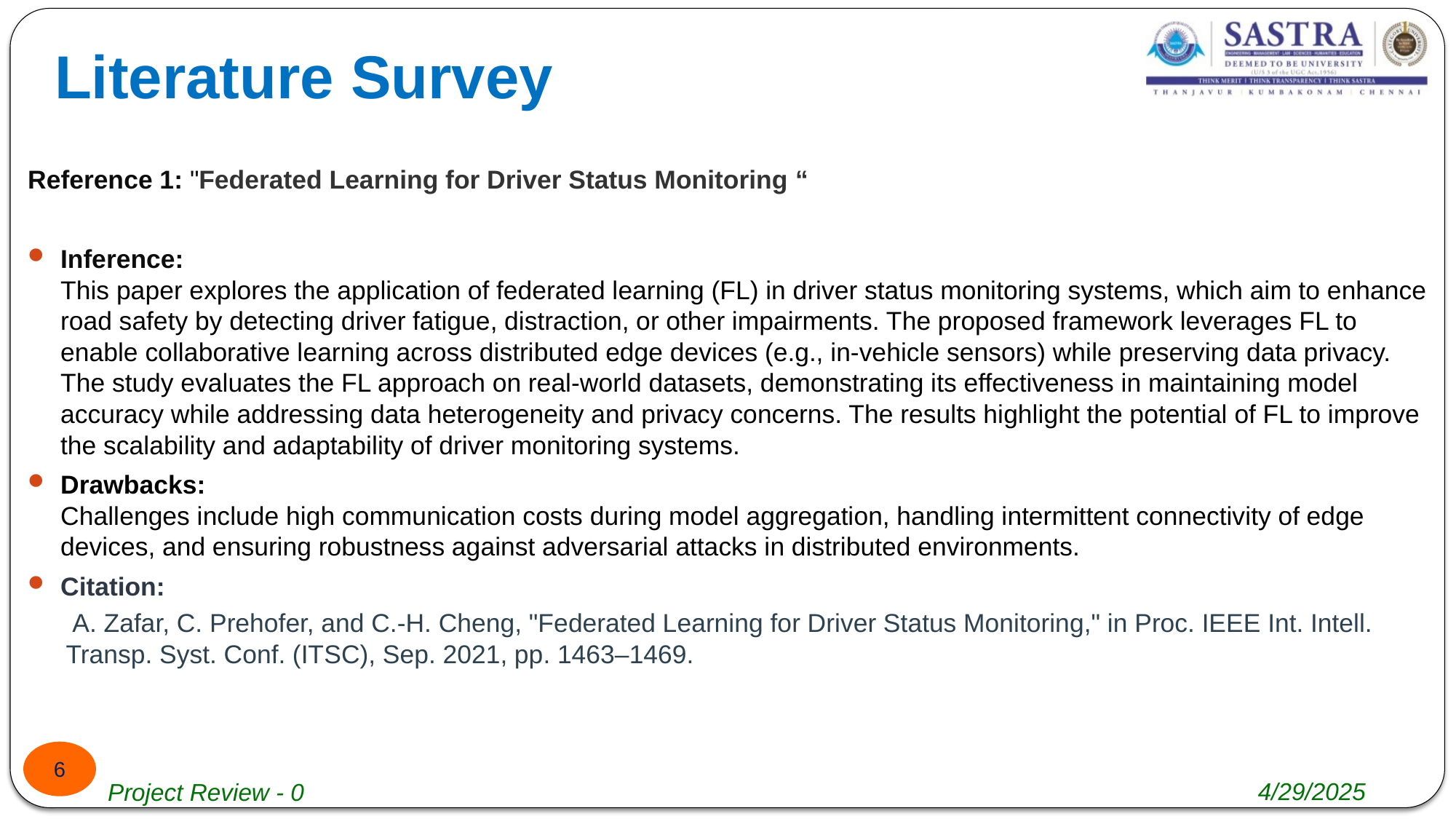

# Literature Survey

Reference 1: "Federated Learning for Driver Status Monitoring “

Inference:
This paper explores the application of federated learning (FL) in driver status monitoring systems, which aim to enhance road safety by detecting driver fatigue, distraction, or other impairments. The proposed framework leverages FL to enable collaborative learning across distributed edge devices (e.g., in-vehicle sensors) while preserving data privacy. The study evaluates the FL approach on real-world datasets, demonstrating its effectiveness in maintaining model accuracy while addressing data heterogeneity and privacy concerns. The results highlight the potential of FL to improve the scalability and adaptability of driver monitoring systems.
Drawbacks:
Challenges include high communication costs during model aggregation, handling intermittent connectivity of edge devices, and ensuring robustness against adversarial attacks in distributed environments.
Citation:
 A. Zafar, C. Prehofer, and C.-H. Cheng, "Federated Learning for Driver Status Monitoring," in Proc. IEEE Int. Intell. Transp. Syst. Conf. (ITSC), Sep. 2021, pp. 1463–1469.
6
4/29/2025
Project Review - 0